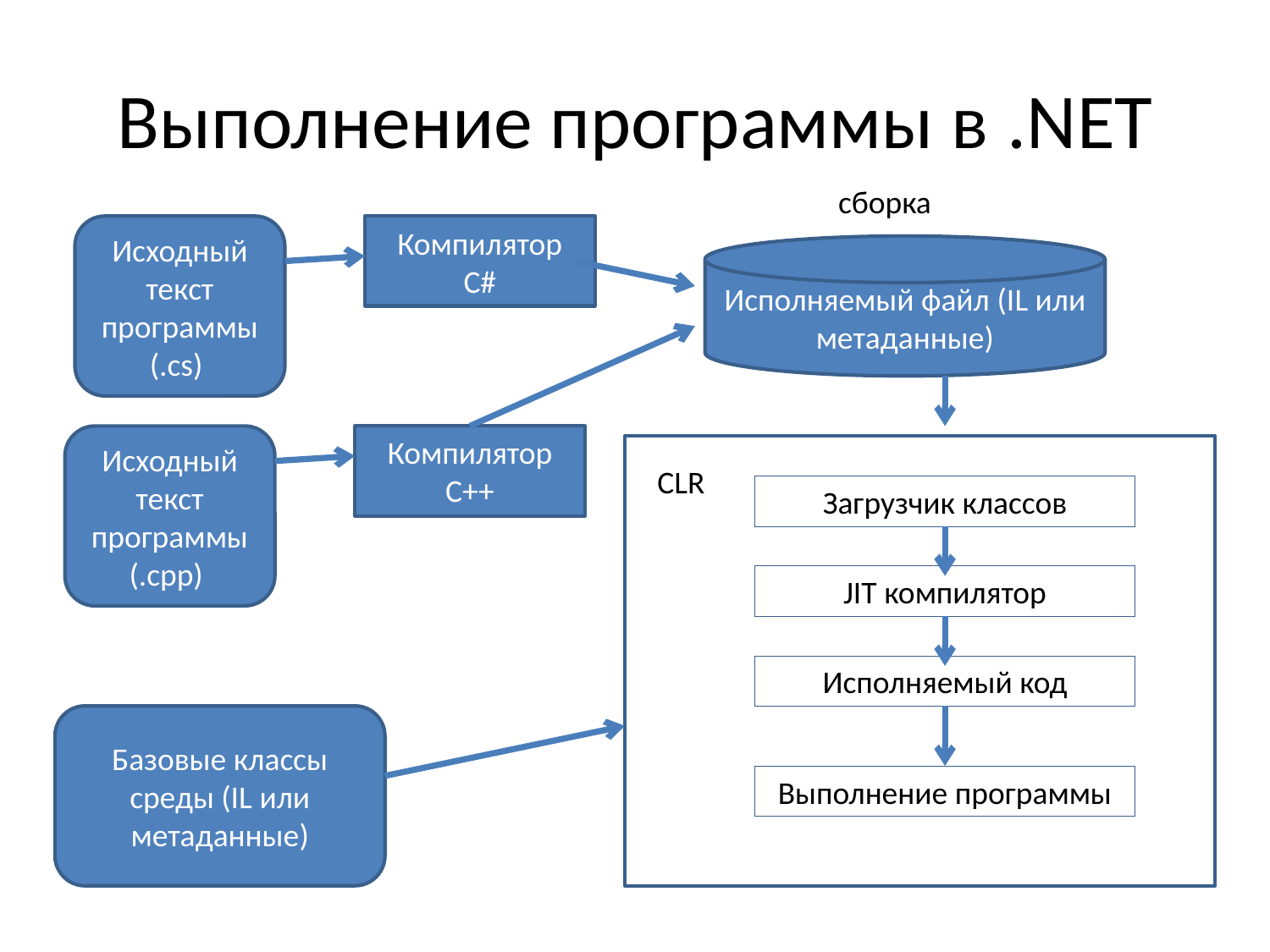

# Выполнение программы в .NET
сборка
Исходный текст программы
(.cs)
Компилятор C#
Исполняемый файл (IL или метаданные)
Исходный текст программы
(.cpp)
Компилятор C++

CLR
Загрузчик классов
JIT компилятор
Исполняемый код
Базовые классы среды (IL или метаданные)
Выполнение программы